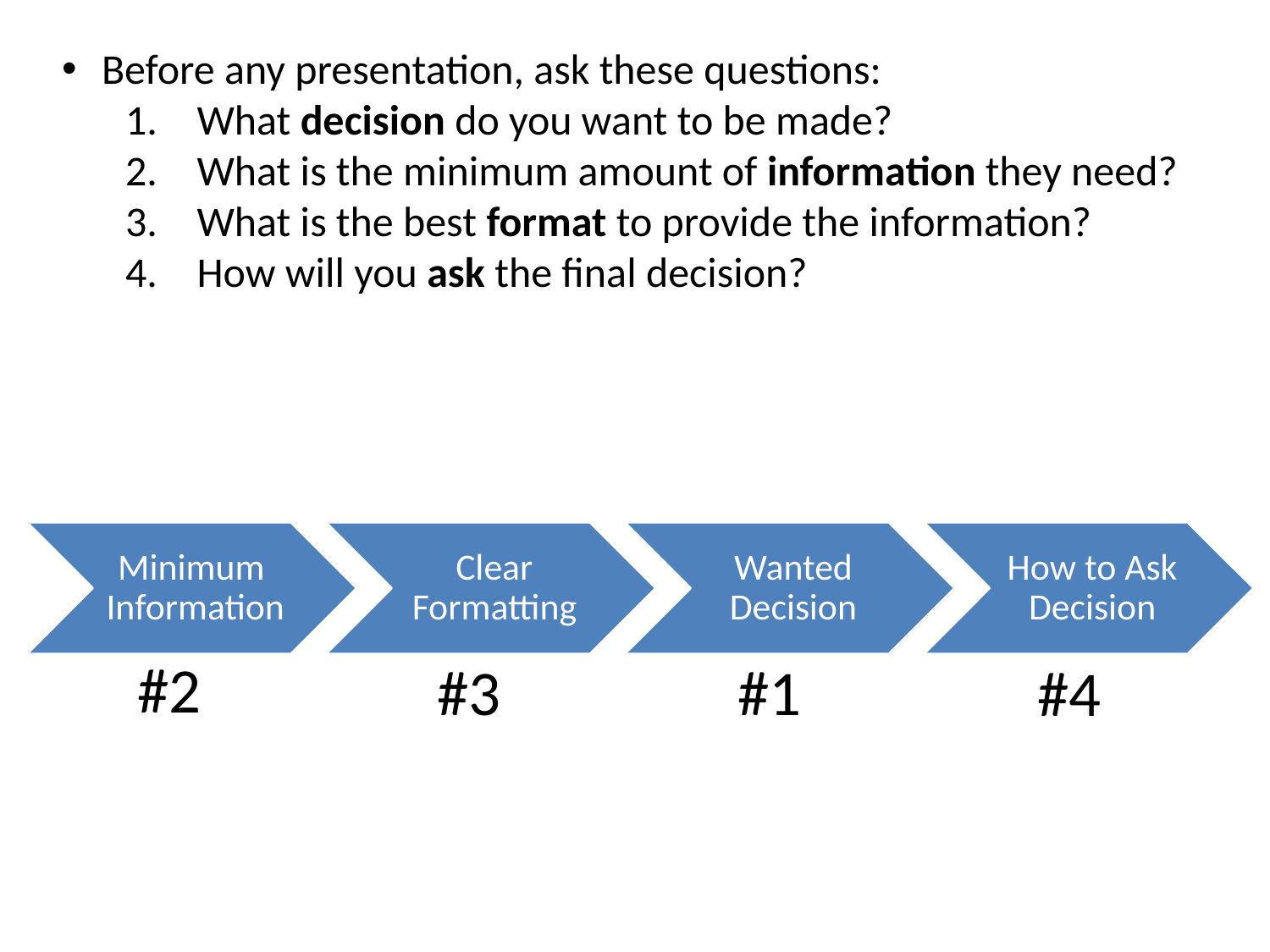

Before any presentation, ask these questions:
What decision do you want to be made?
What is the minimum amount of information they need?
What is the best format to provide the information?
How will you ask the final decision?
Minimum  Information
Clear Formatting
Wanted
Decision
How to Ask Decision
#2
#3
#1
#4